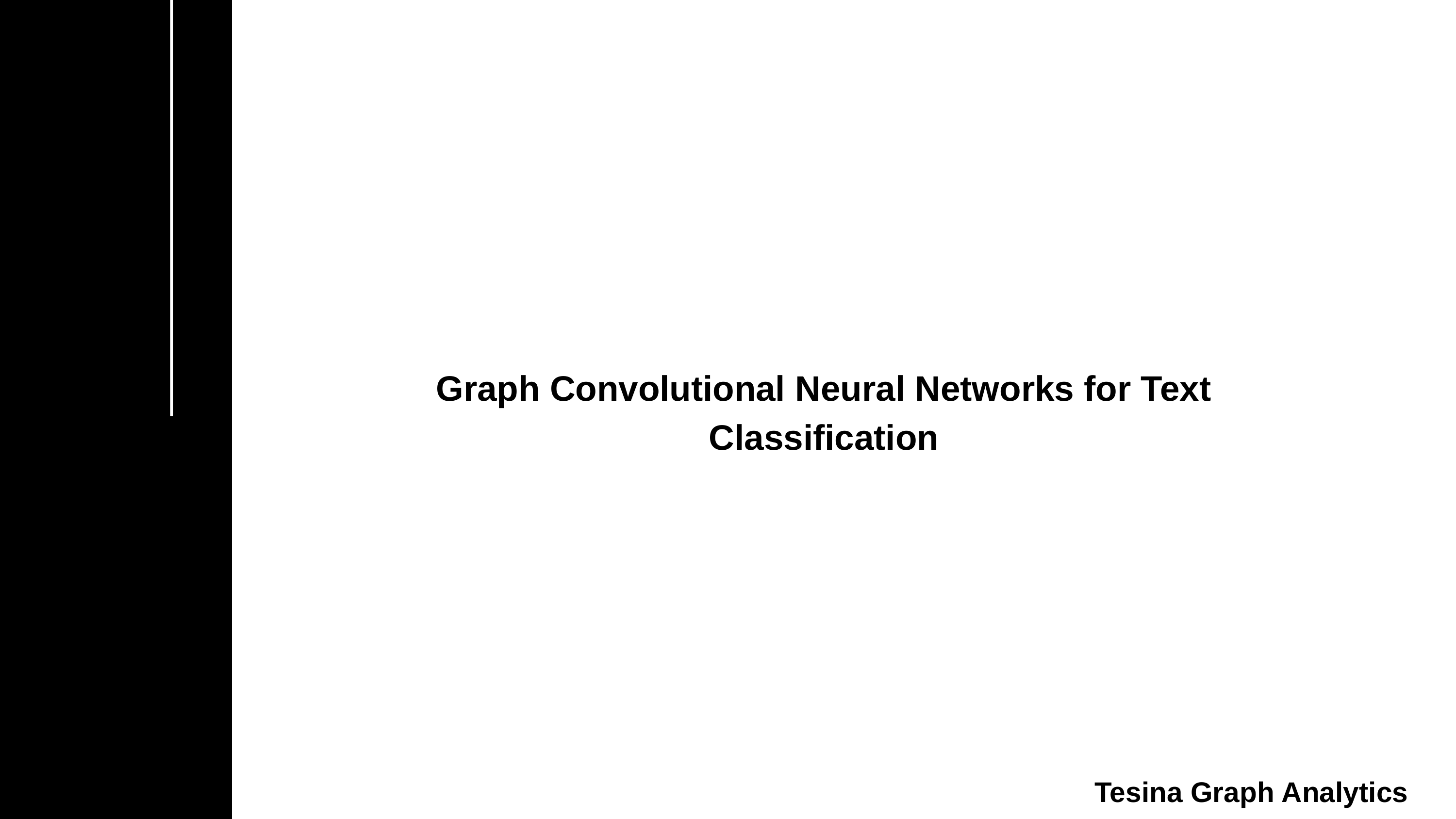

Graph Convolutional Neural Networks for Text Classification
Tesina Graph Analytics